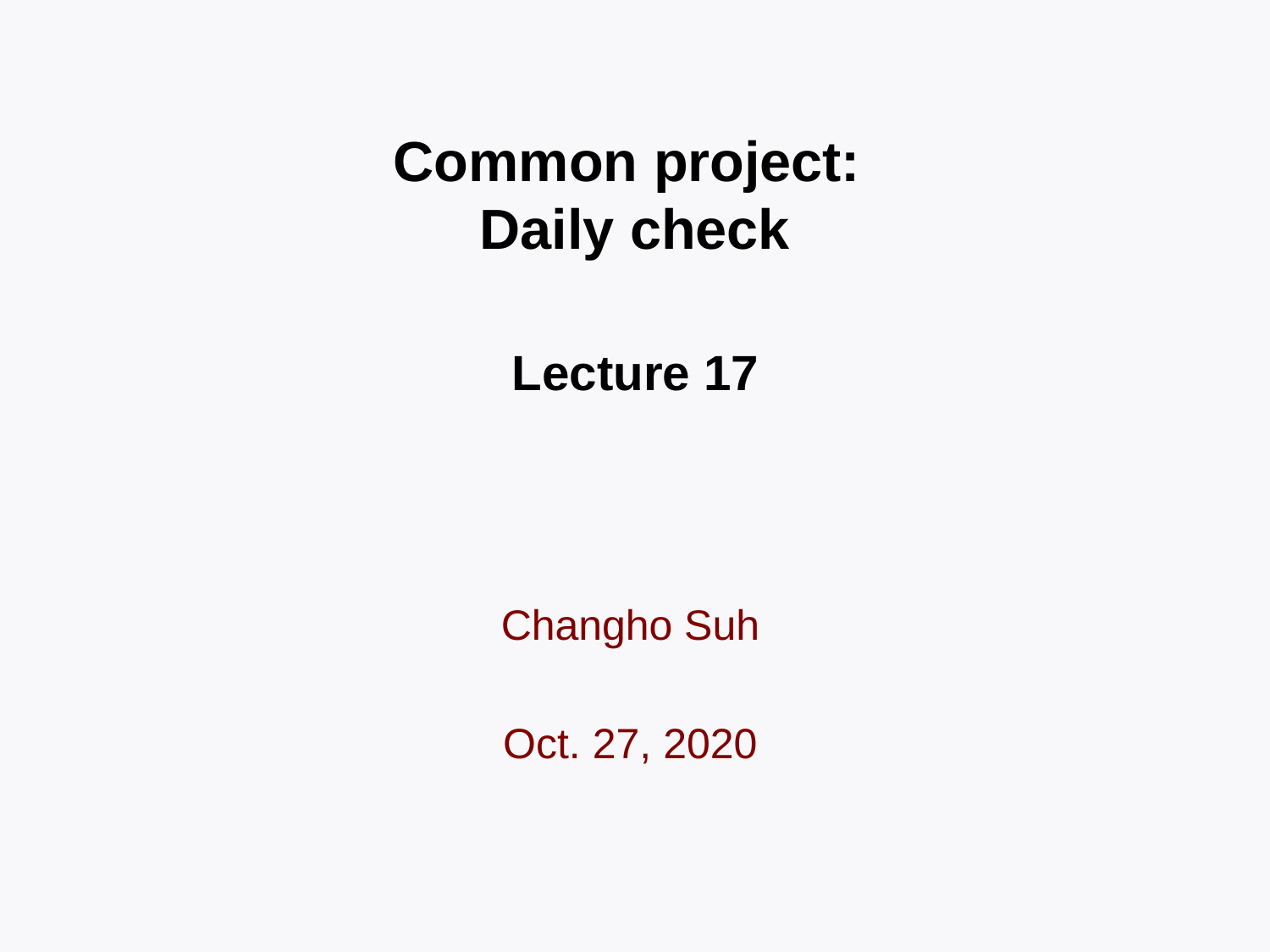

Common project:
Daily check
Lecture 17
Changho Suh

Oct. 27, 2020

TexPoint fonts used in EMF.
Read the TexPoint manual before you delete this box.: AAAAAAAAAAAAAAAAAAAA